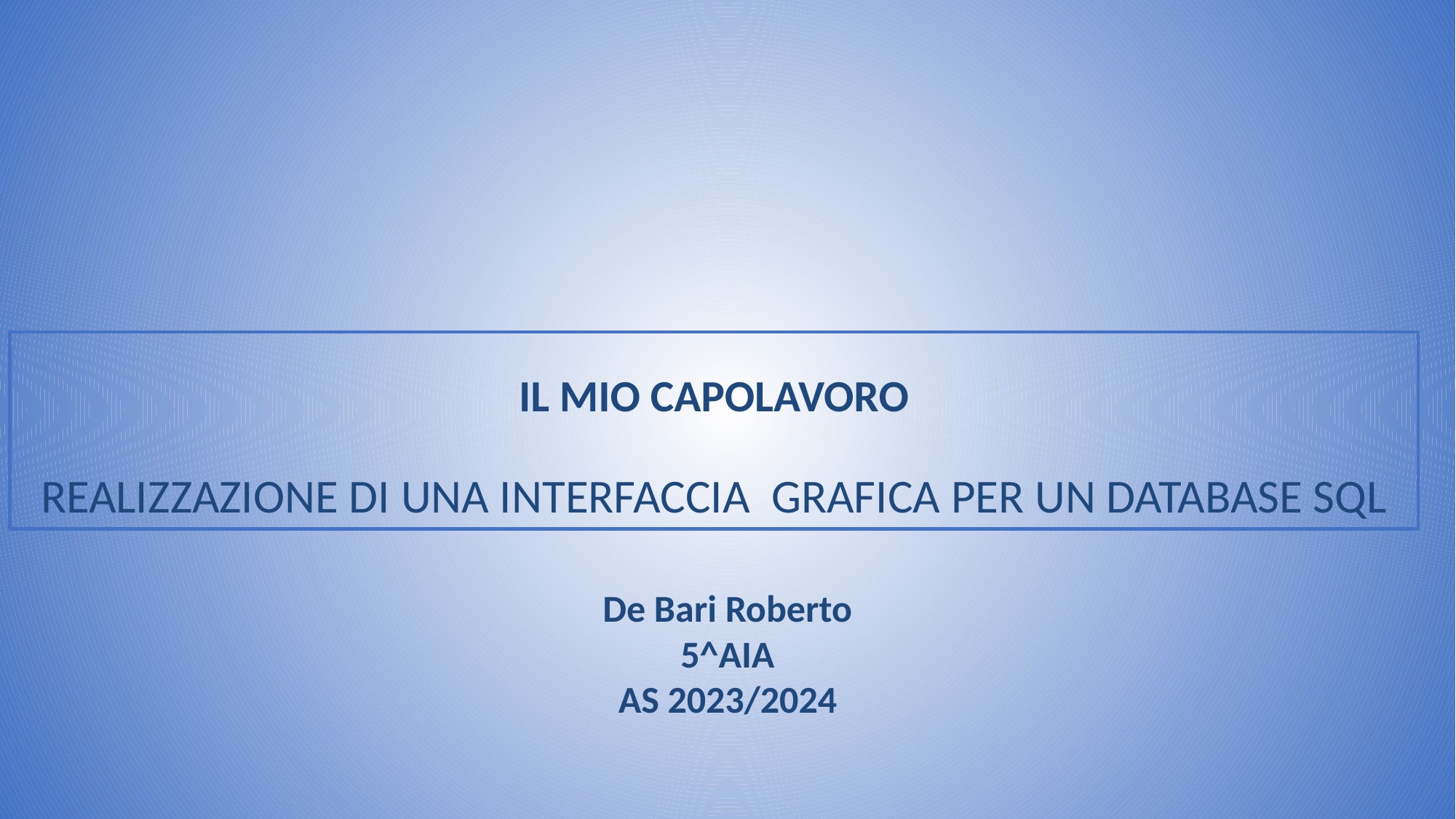

# IL MIO CAPOLAVORO

REALIZZAZIONE DI UNA INTERFACCIA  GRAFICA PER UN DATABASE SQL
De Bari Roberto
5^AIA
AS 2023/2024